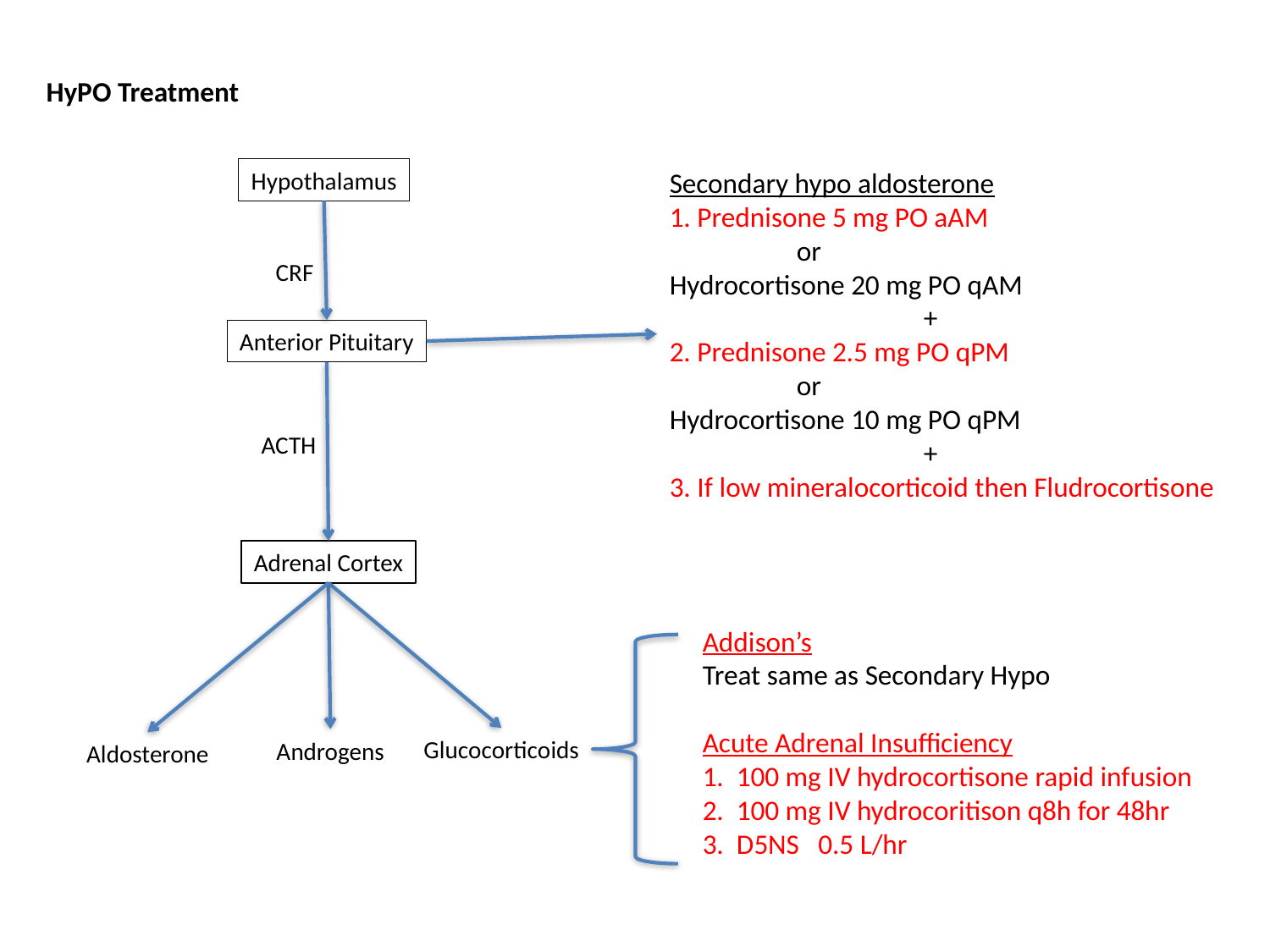

HyPO Treatment
Hypothalamus
Secondary hypo aldosterone
1. Prednisone 5 mg PO aAM
	or
Hydrocortisone 20 mg PO qAM
		+
2. Prednisone 2.5 mg PO qPM
	or
Hydrocortisone 10 mg PO qPM
		+
3. If low mineralocorticoid then Fludrocortisone
CRF
Anterior Pituitary
ACTH
Adrenal Cortex
Addison’s
Treat same as Secondary Hypo

Acute Adrenal Insufficiency
1.  100 mg IV hydrocortisone rapid infusion
2.  100 mg IV hydrocoritison q8h for 48hr
3.  D5NS   0.5 L/hr

Glucocorticoids
Androgens
Aldosterone